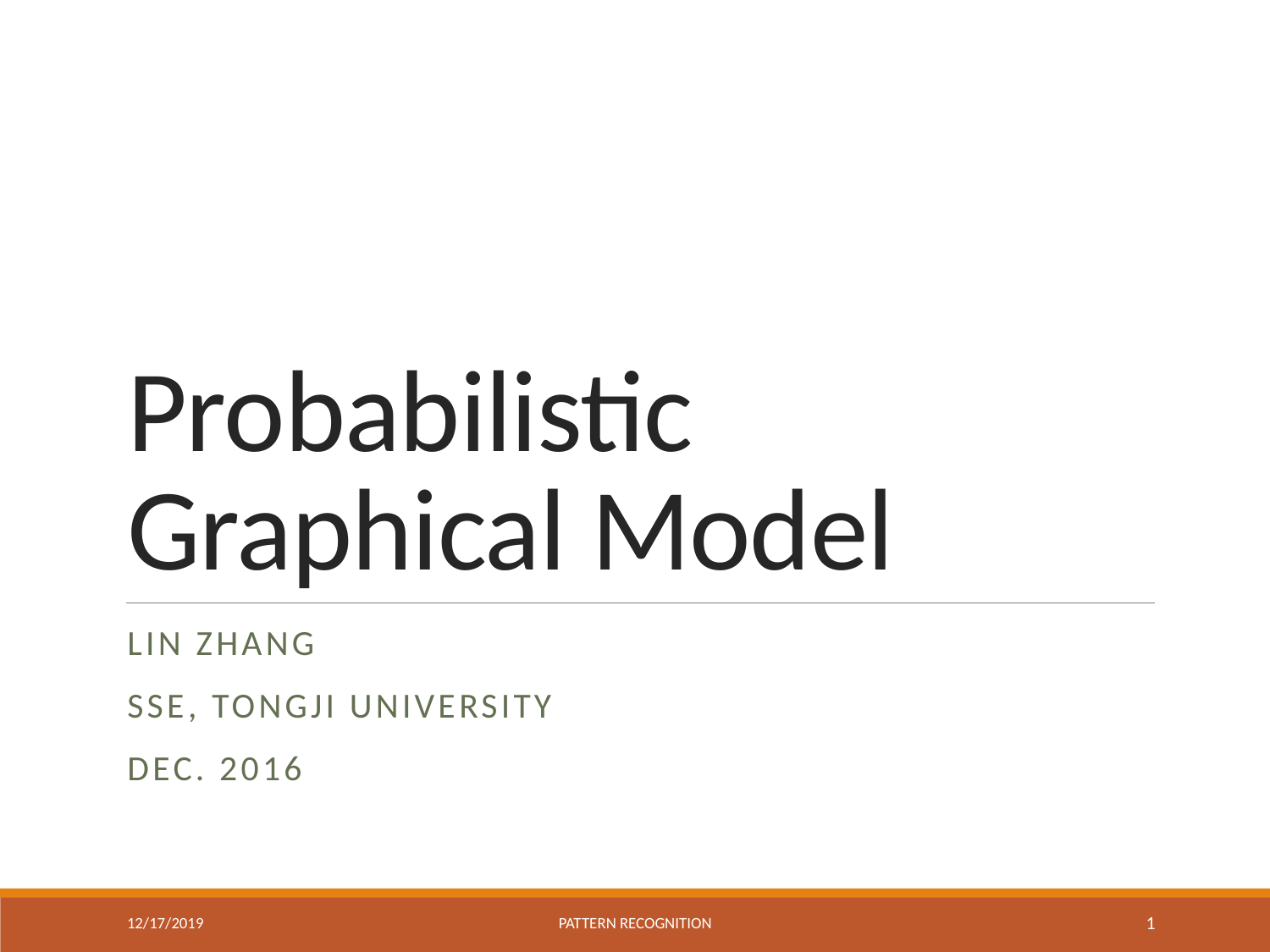

# Probabilistic Graphical Model
Lin zhang
Sse, tongji university
Dec. 2016
12/17/2019
Pattern recognition
1